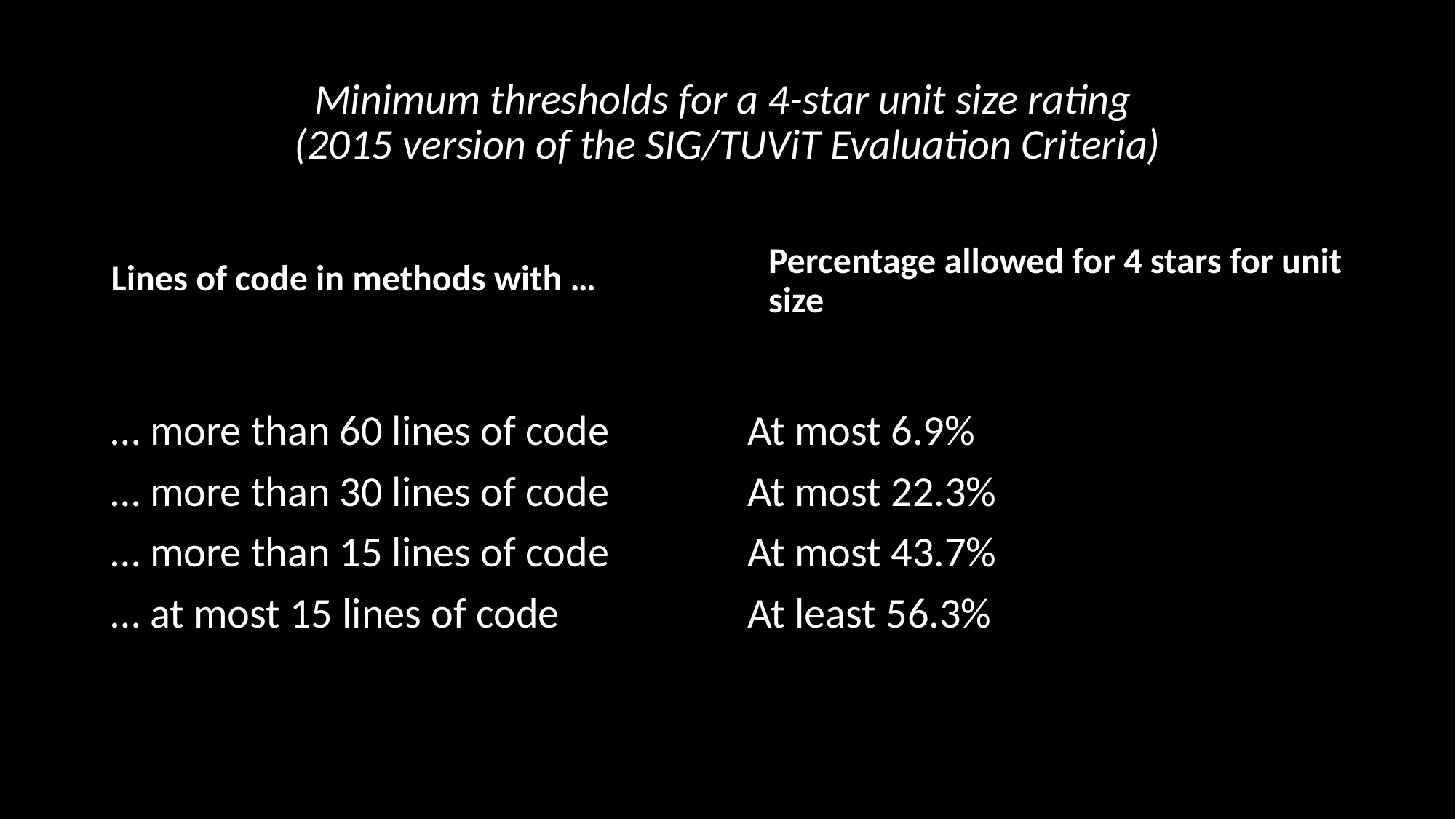

# Minimum thresholds for a 4-star unit size rating (2015 version of the SIG/TUViT Evaluation Criteria)
Lines of code in methods with …

Percentage allowed for 4 stars for unit size

At most 6.9%
At most 22.3%
At most 43.7%
At least 56.3%

… more than 60 lines of code
… more than 30 lines of code
… more than 15 lines of code
… at most 15 lines of code